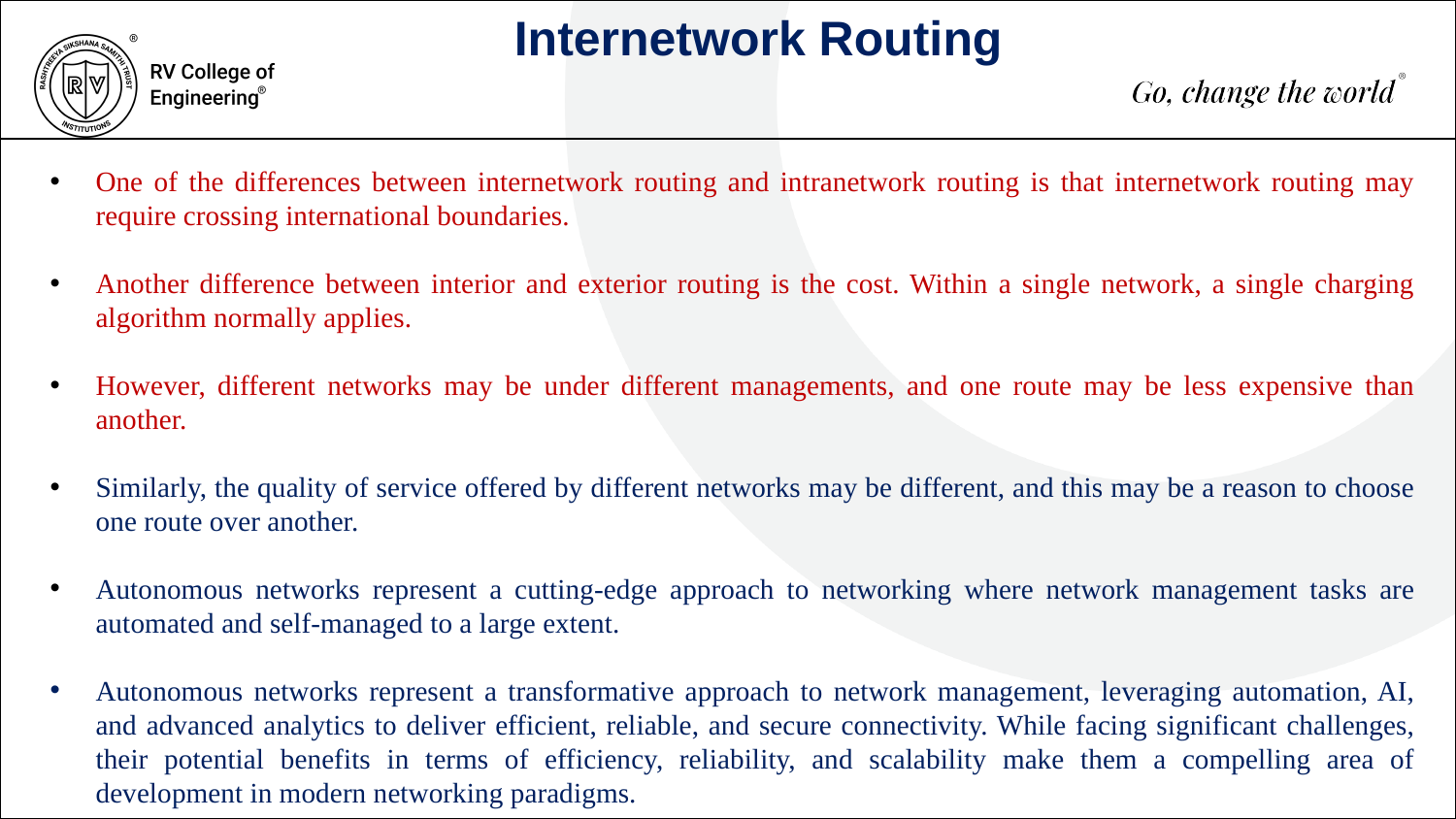

Internetwork Routing

One of the differences between internetwork routing and intranetwork routing is that internetwork routing may require crossing international boundaries.

Another difference between interior and exterior routing is the cost. Within a single network, a single charging algorithm normally applies.

However, different networks may be under different managements, and one route may be less expensive than another.

Similarly, the quality of service offered by different networks may be different, and this may be a reason to choose one route over another.

Autonomous networks represent a cutting-edge approach to networking where network management tasks are automated and self-managed to a large extent.

Autonomous networks represent a transformative approach to network management, leveraging automation, AI, and advanced analytics to deliver efficient, reliable, and secure connectivity. While facing significant challenges, their potential benefits in terms of efficiency, reliability, and scalability make them a compelling area of development in modern networking paradigms.